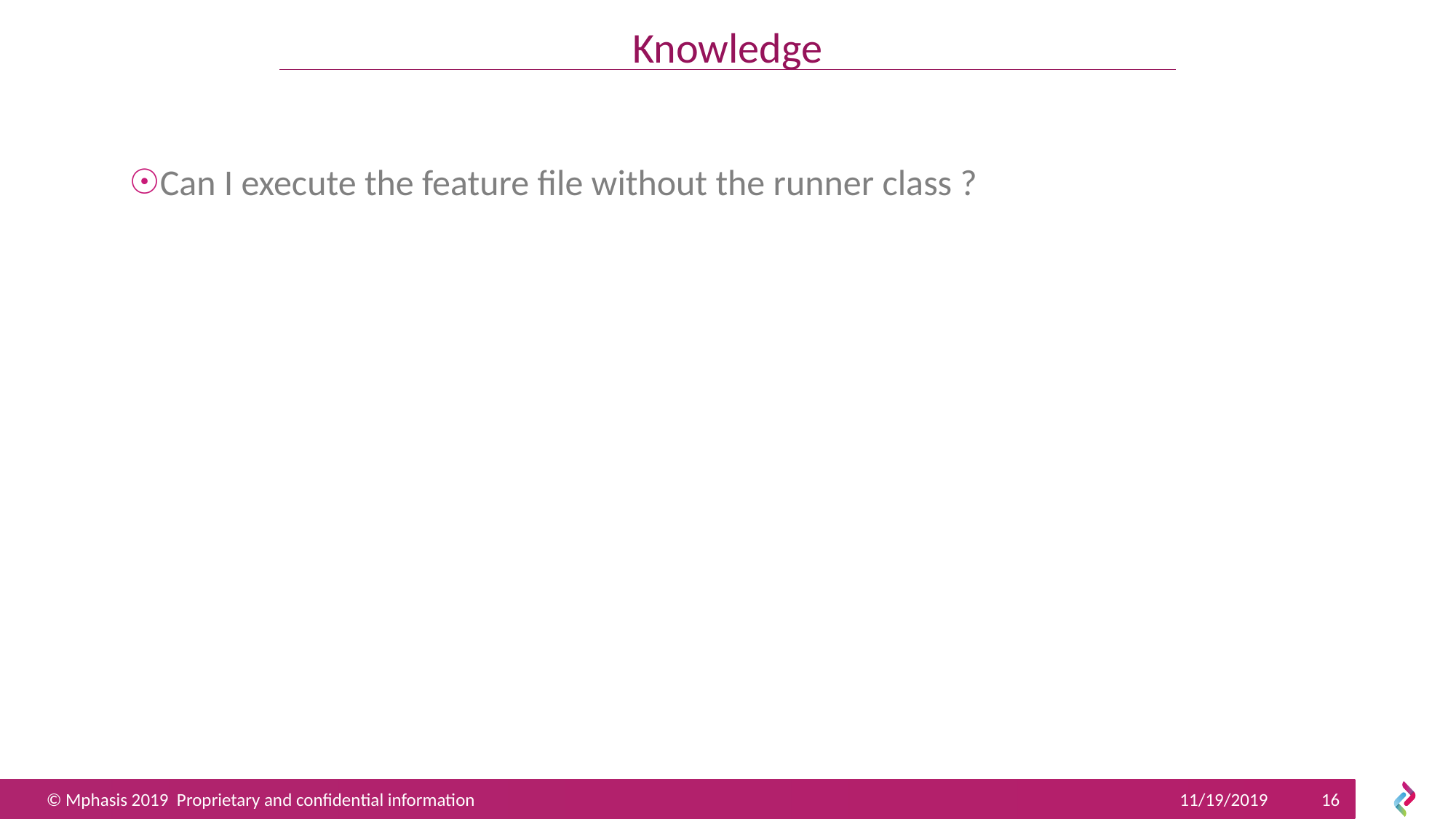

# Knowledge
Can I execute the feature file without the runner class ?
11/19/2019
16